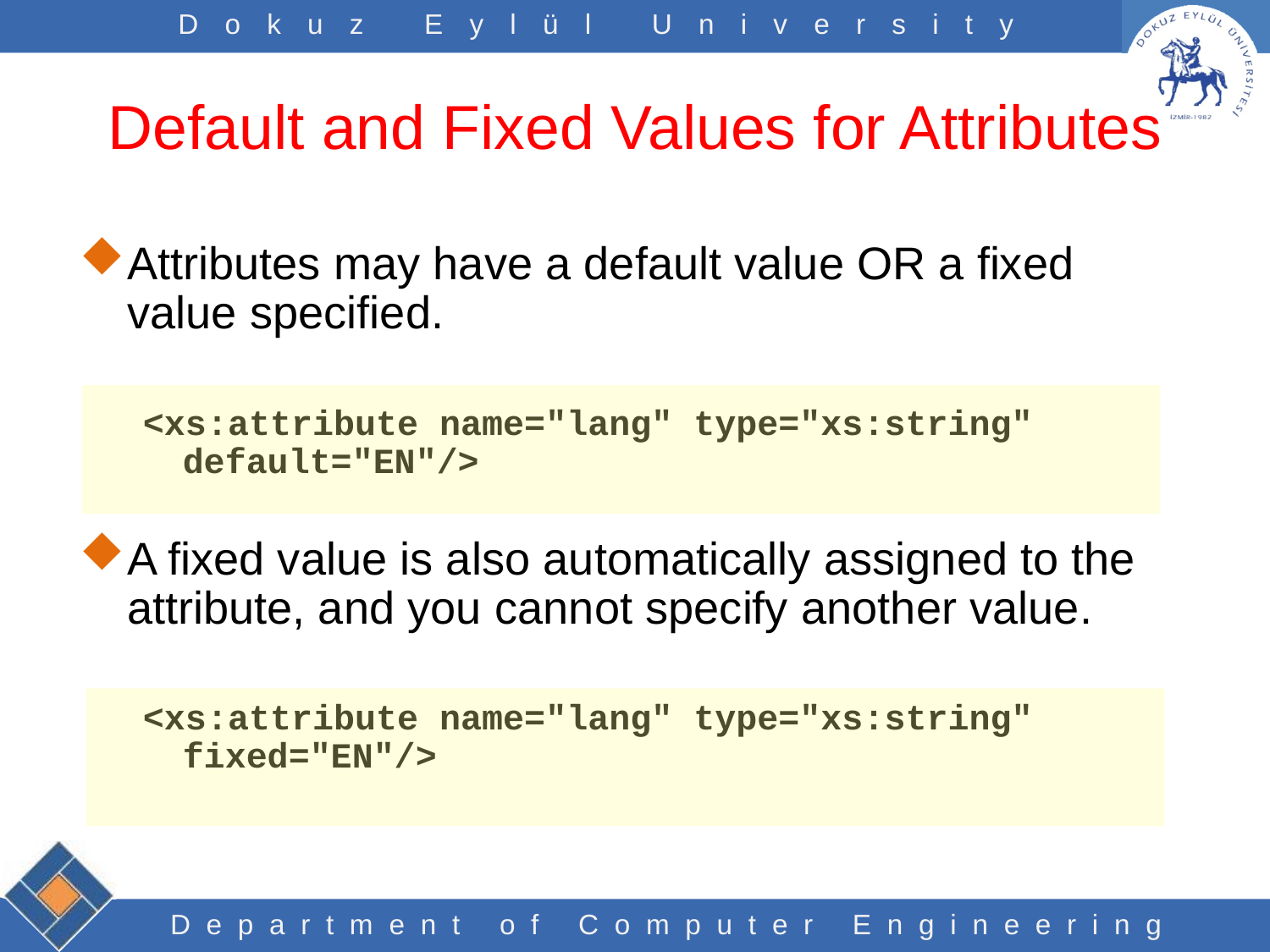

# Default and Fixed Values for Attributes
Attributes may have a default value OR a fixed value specified.

<xs:attribute name="lang" type="xs:string" default="EN"/>

A fixed value is also automatically assigned to the attribute, and you cannot specify another value.

<xs:attribute name="lang" type="xs:string" fixed="EN"/>